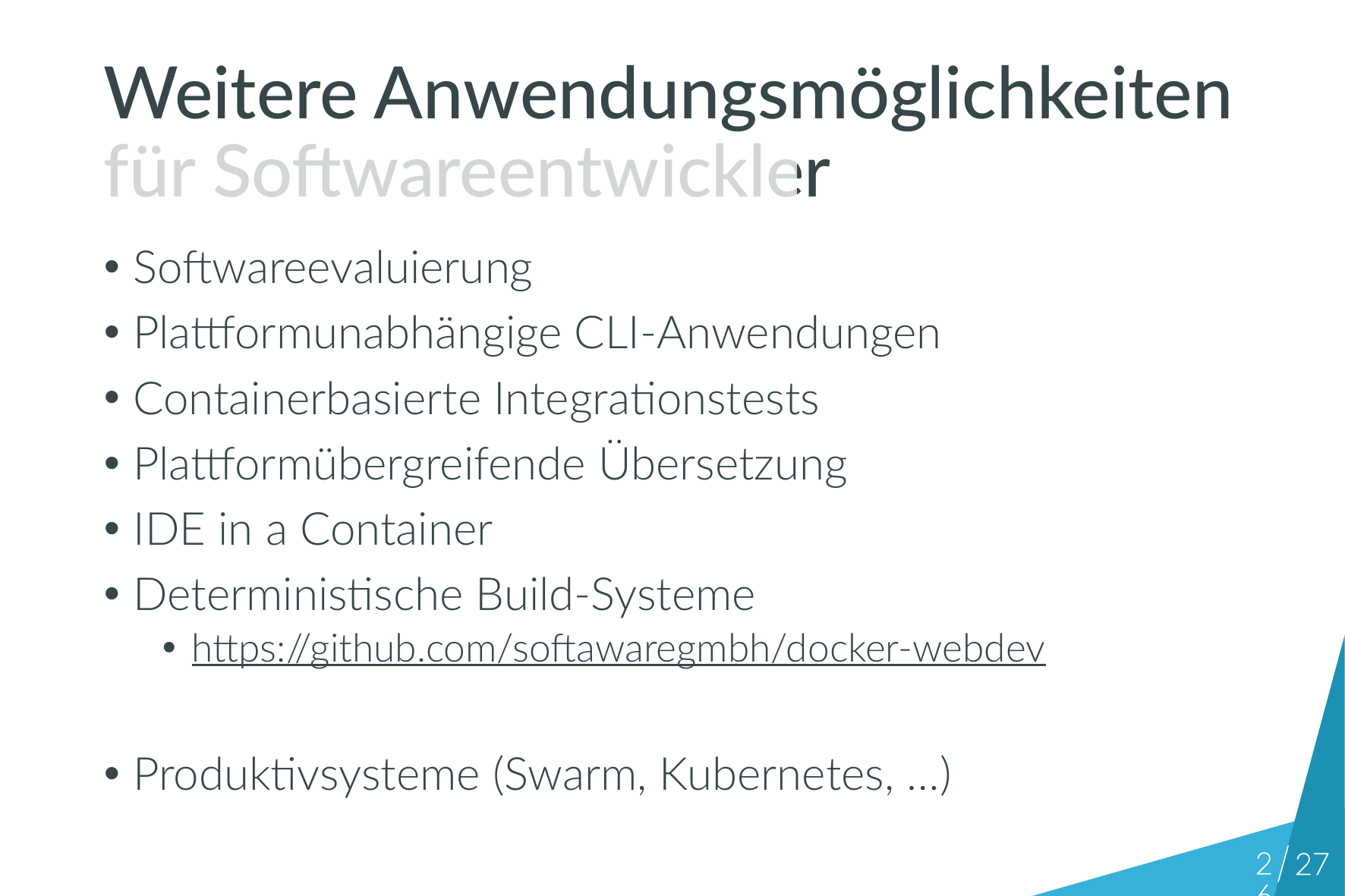

# Weitere Anwendungsmöglichkeiten für Softwareentwickler

Softwareevaluierung
Plattformunabhängige CLI-Anwendungen
Containerbasierte Integrationstests
Plattformübergreifende Übersetzung
IDE in a Container
Deterministische Build-Systeme
https://github.com/softawaregmbh/docker-webdev

Produktivsysteme (Swarm, Kubernetes, …)
26